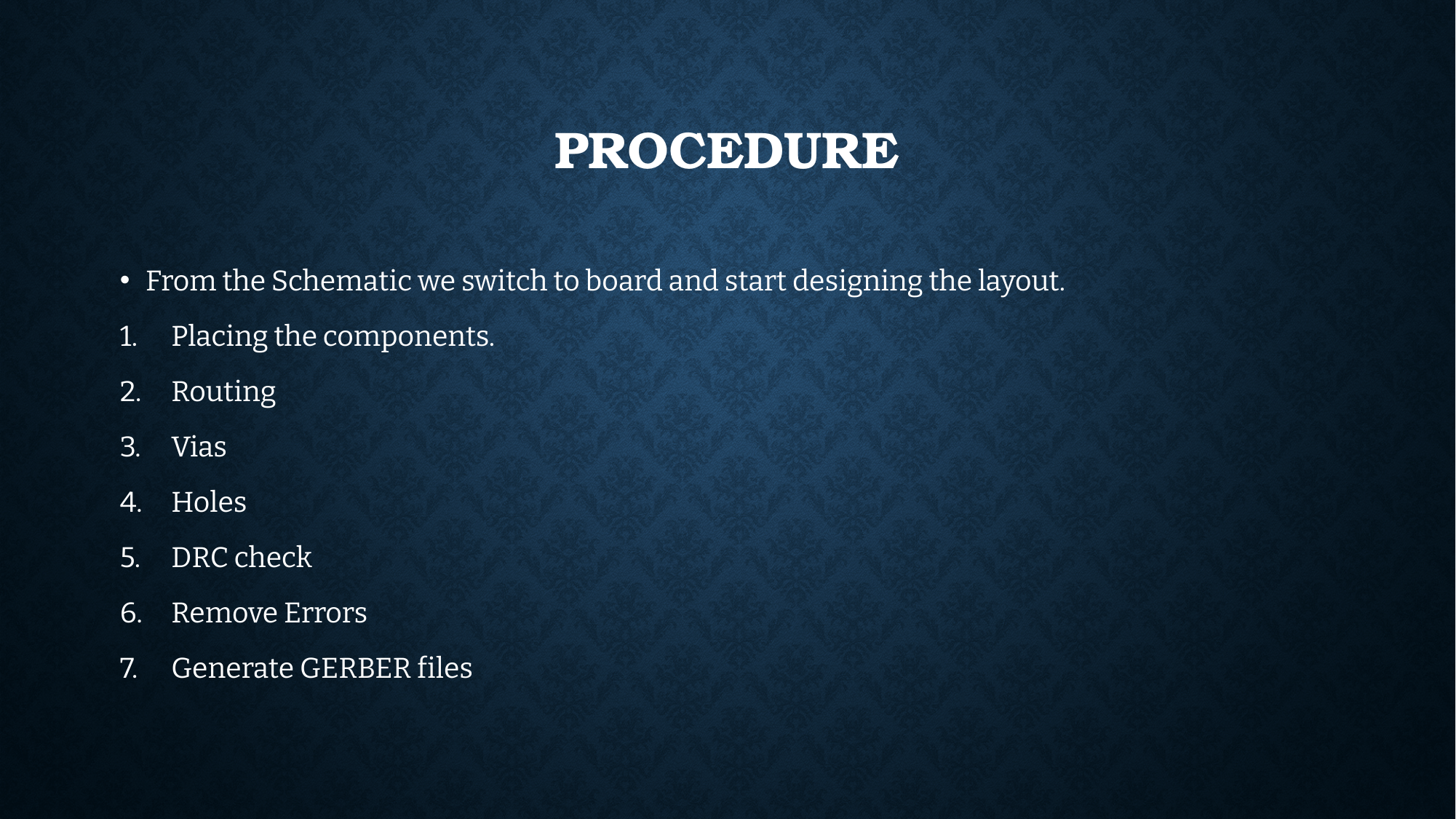

# PROCEDURE
From the Schematic we switch to board and start designing the layout.
Placing the components.
Routing
Vias
Holes
DRC check
Remove Errors
Generate GERBER files